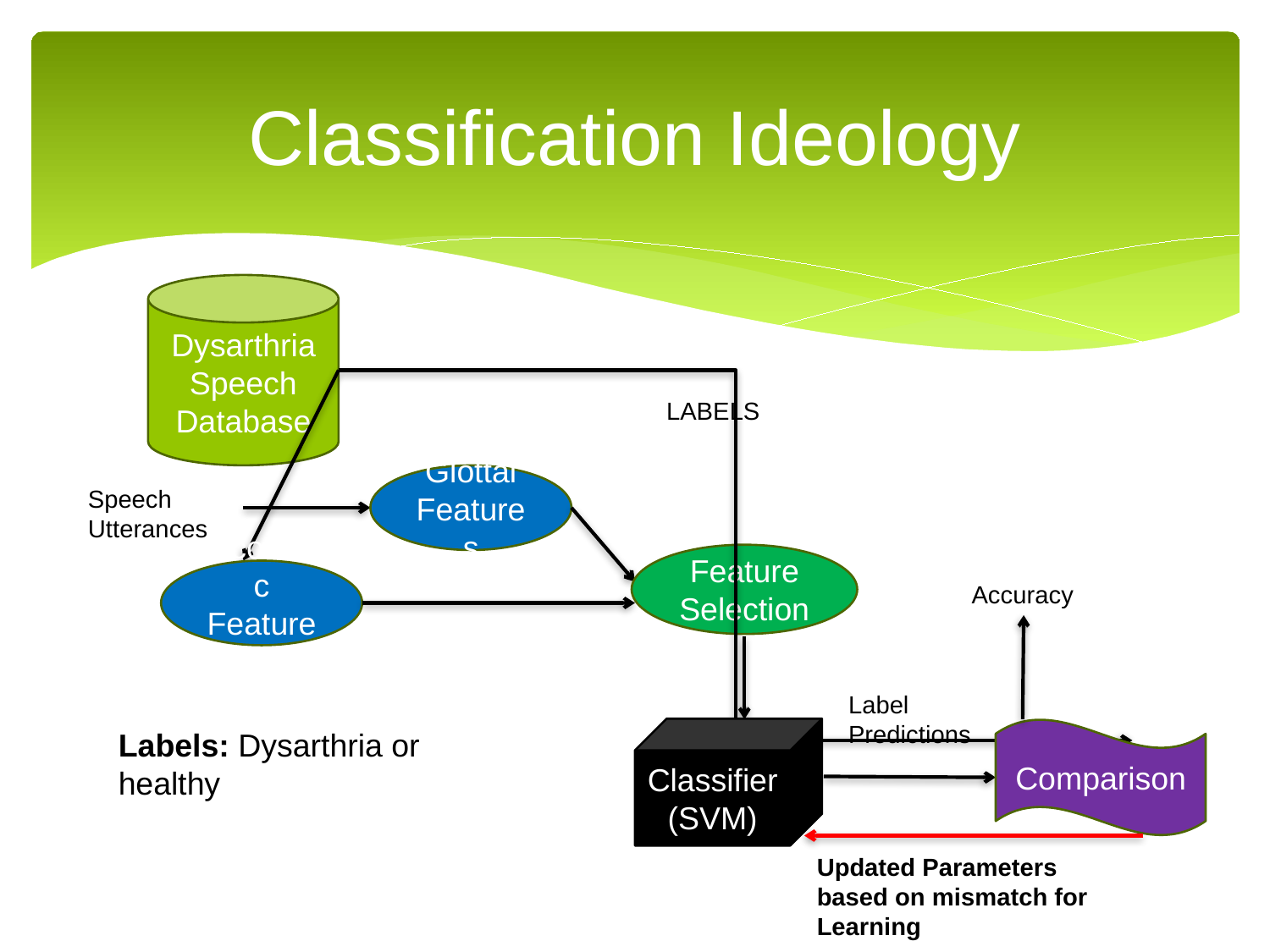

# Classification Ideology
Dysarthria Speech Database
LABELS
Glottal Features
Speech
Utterances
Feature
Selection
Acoustic Features
Accuracy
Label
Predictions
Labels: Dysarthria or healthy
Classifier
(SVM)
Comparison
Updated Parameters based on mismatch for Learning